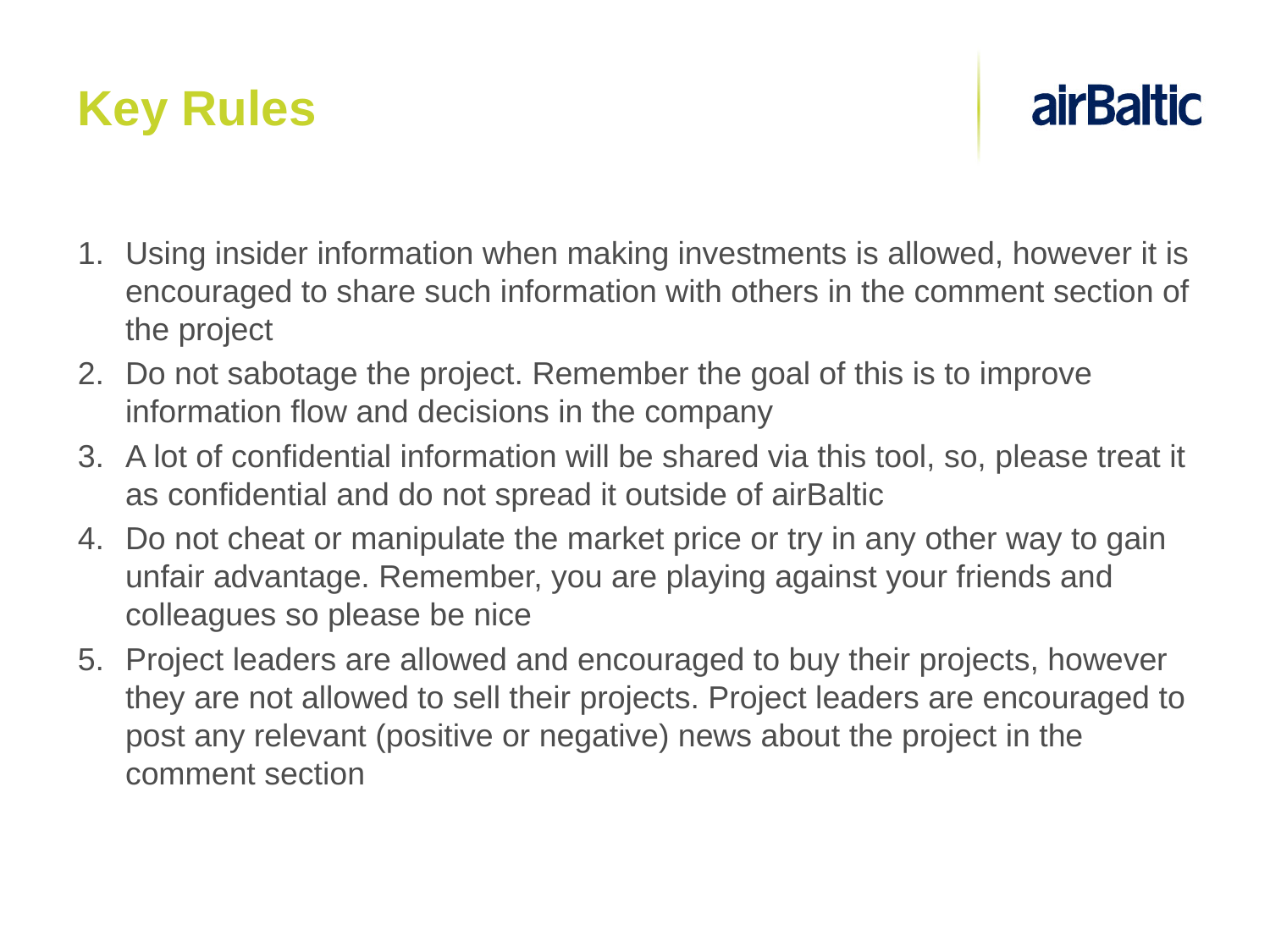

# Key Rules
Using insider information when making investments is allowed, however it is encouraged to share such information with others in the comment section of the project
Do not sabotage the project. Remember the goal of this is to improve information flow and decisions in the company
A lot of confidential information will be shared via this tool, so, please treat it as confidential and do not spread it outside of airBaltic
Do not cheat or manipulate the market price or try in any other way to gain unfair advantage. Remember, you are playing against your friends and colleagues so please be nice
Project leaders are allowed and encouraged to buy their projects, however they are not allowed to sell their projects. Project leaders are encouraged to post any relevant (positive or negative) news about the project in the comment section